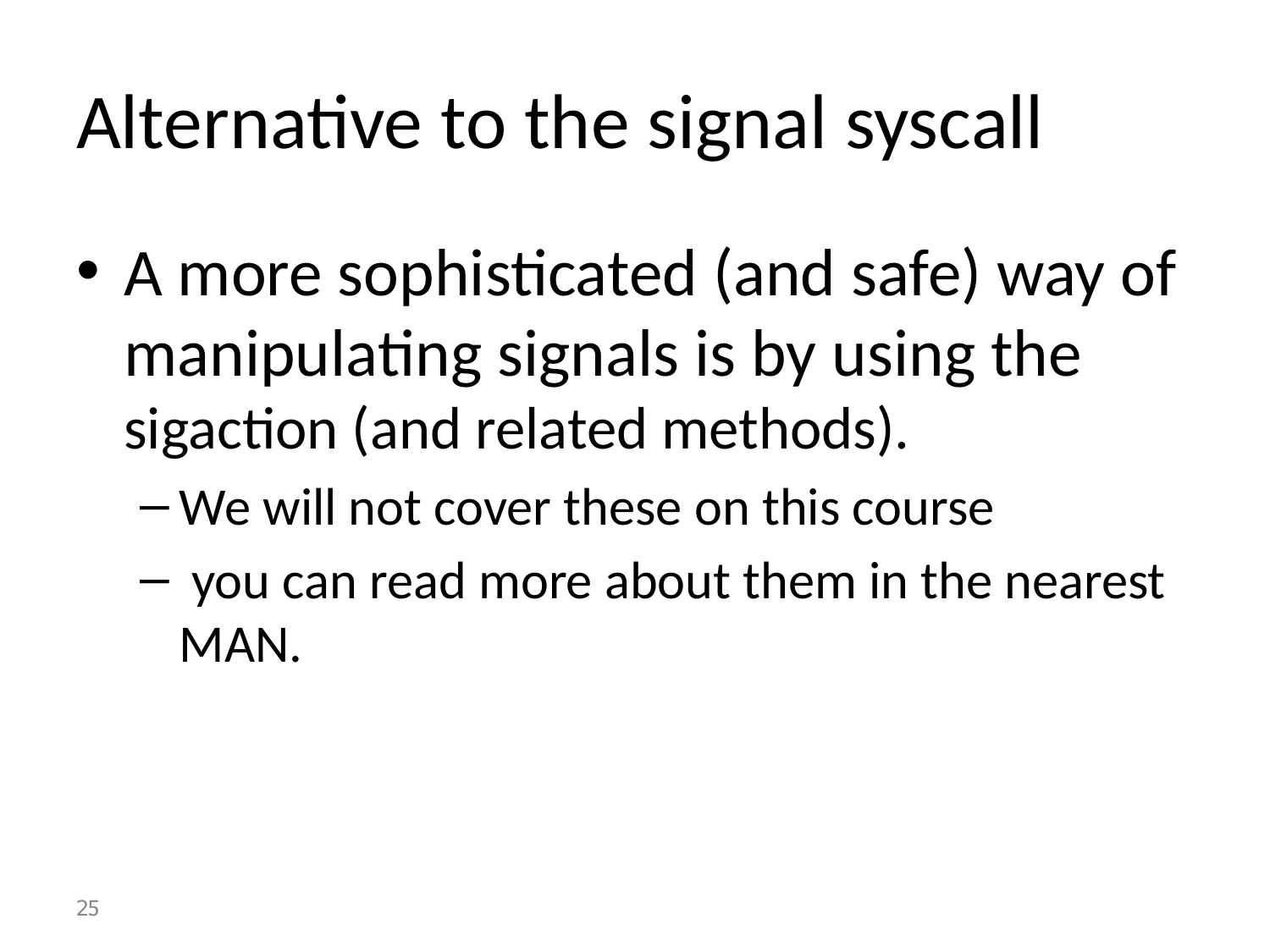

# Alternative to the signal syscall
A more sophisticated (and safe) way of manipulating signals is by using the sigaction (and related methods).
We will not cover these on this course
 you can read more about them in the nearest MAN.
25